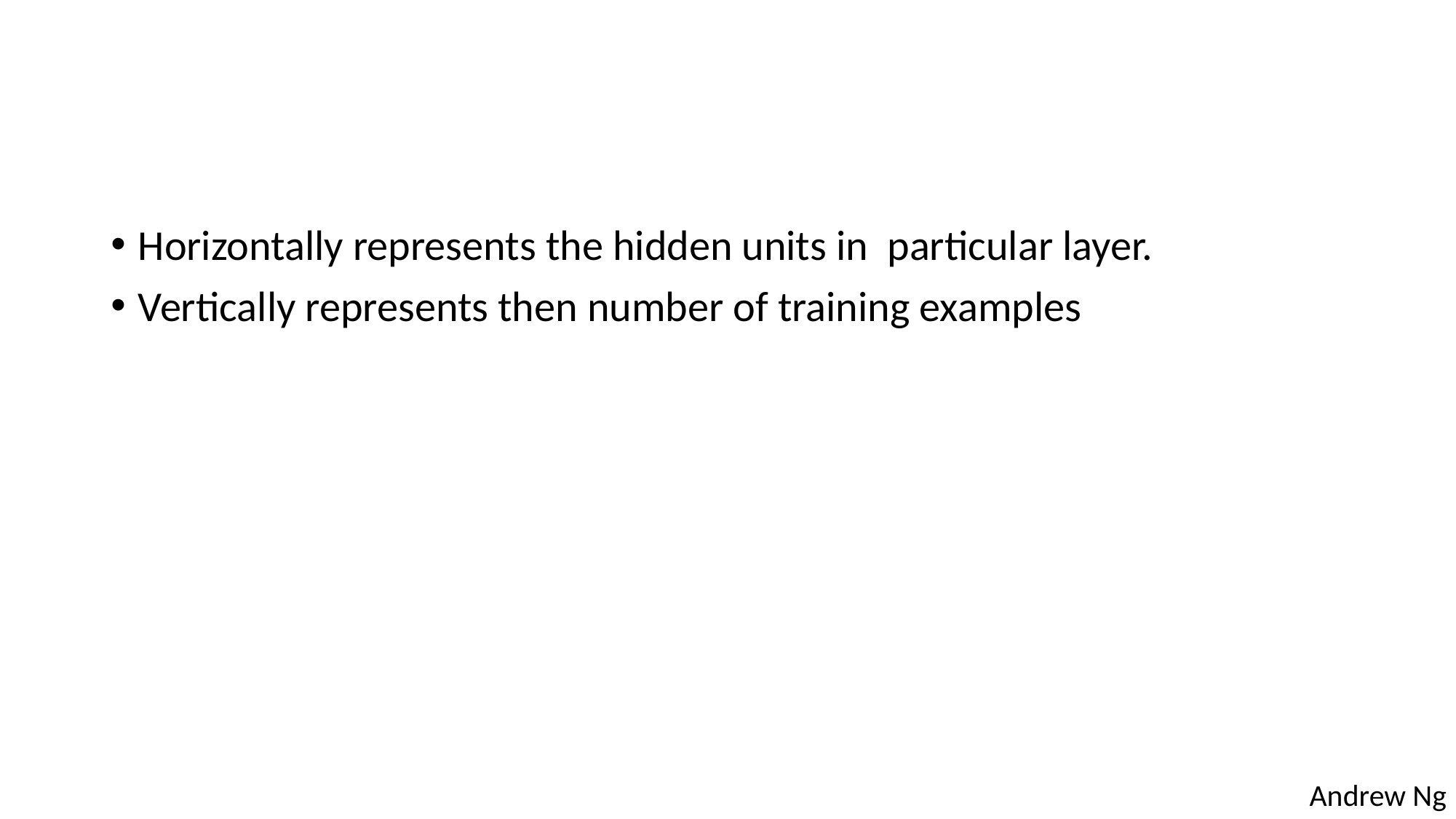

#
Horizontally represents the hidden units in  particular layer.
Vertically represents then number of training examples